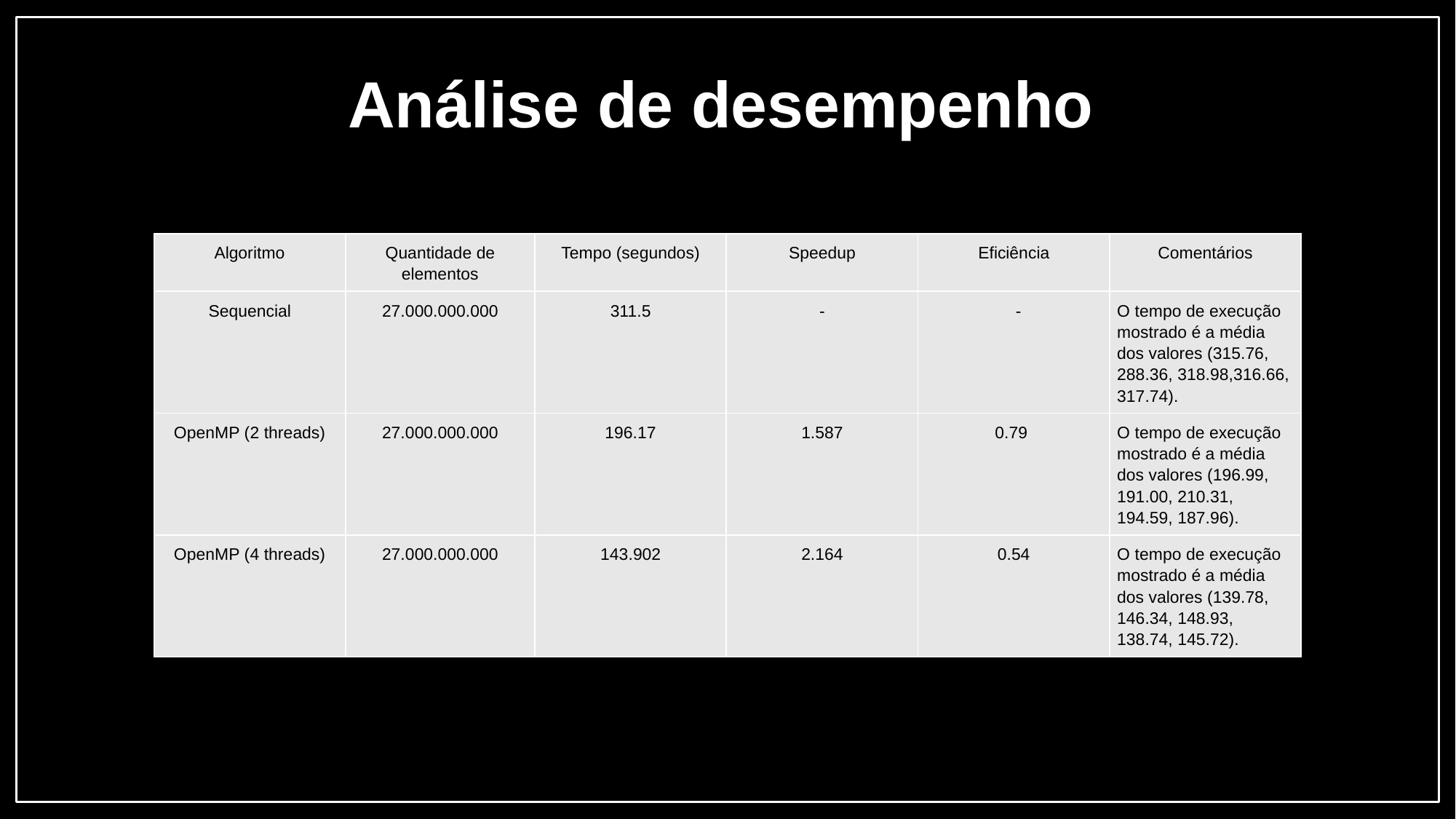

# Análise de desempenho
| Algoritmo | Quantidade de elementos | Tempo (segundos) | Speedup | Eficiência | Comentários |
| --- | --- | --- | --- | --- | --- |
| Sequencial | 27.000.000.000 | 311.5 | - | - | O tempo de execução mostrado é a média dos valores (315.76, 288.36, 318.98,316.66, 317.74). |
| OpenMP (2 threads) | 27.000.000.000 | 196.17 | 1.587 | 0.79 | O tempo de execução mostrado é a média dos valores (196.99, 191.00, 210.31, 194.59, 187.96). |
| OpenMP (4 threads) | 27.000.000.000 | 143.902 | 2.164 | 0.54 | O tempo de execução mostrado é a média dos valores (139.78, 146.34, 148.93, 138.74, 145.72). |